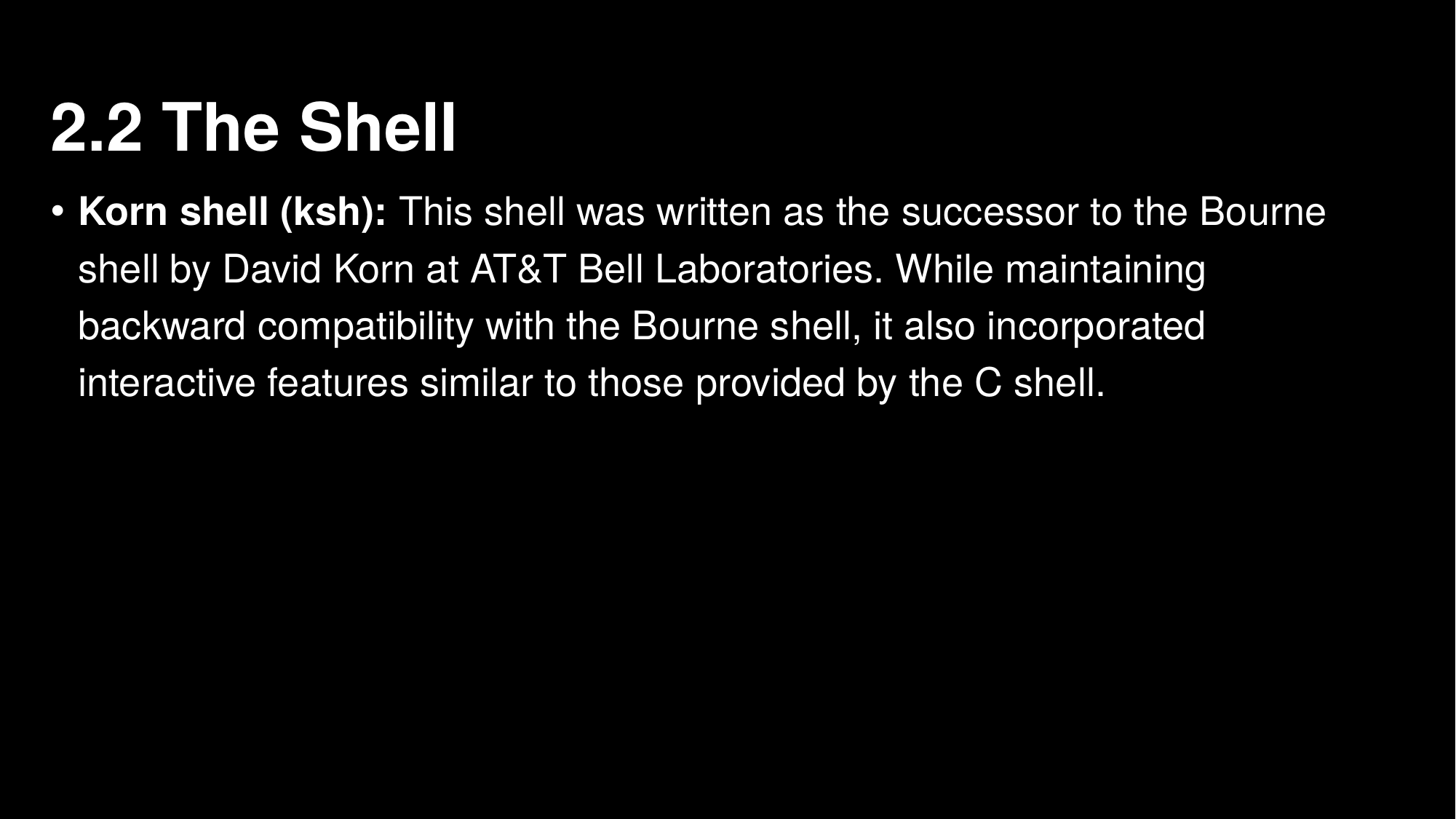

# 2.2 The Shell
Korn shell (ksh): This shell was written as the successor to the Bourne shell by David Korn at AT&T Bell Laboratories. While maintaining backward compatibility with the Bourne shell, it also incorporated interactive features similar to those provided by the C shell.